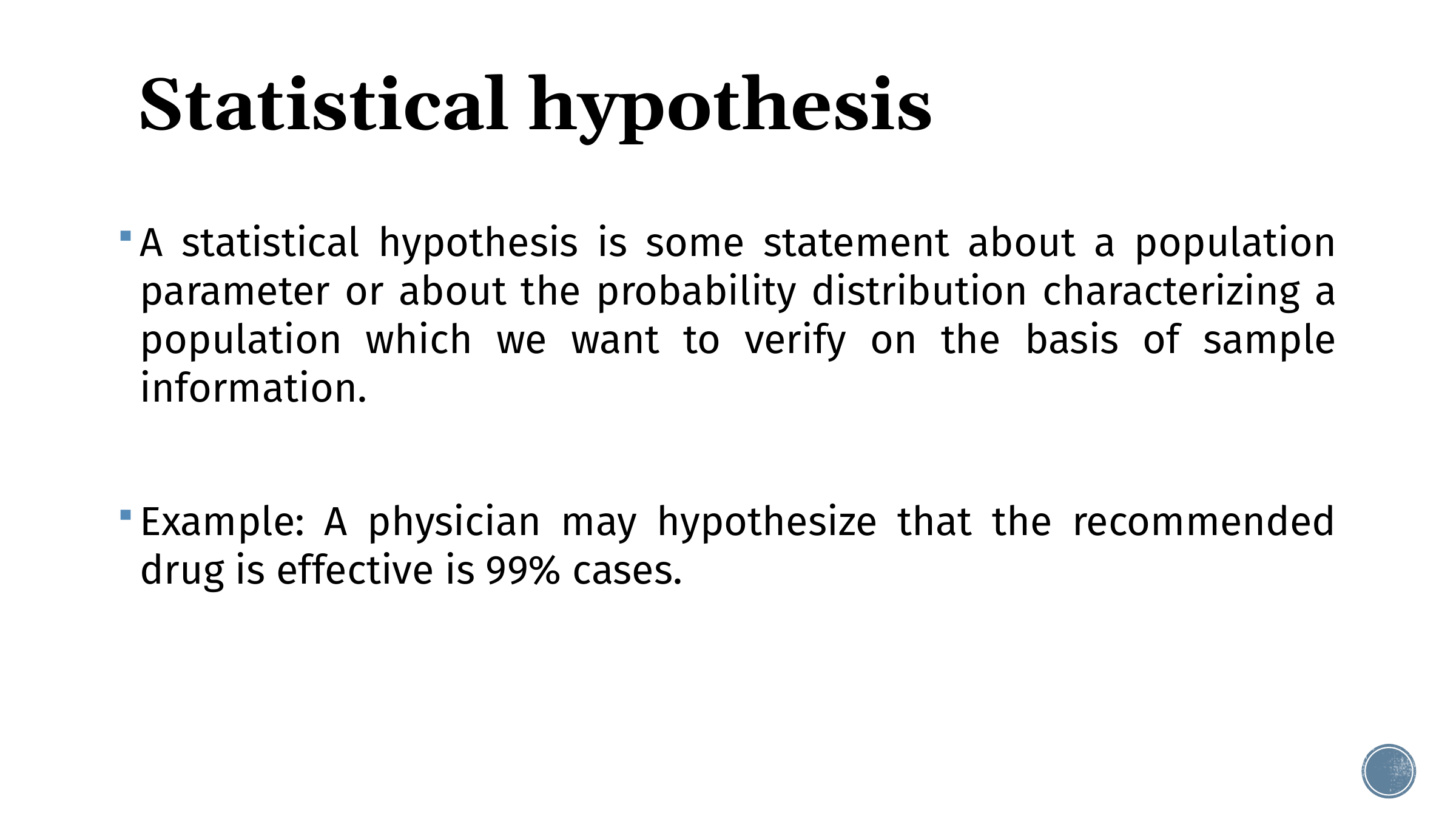

# Statistical hypothesis
A statistical hypothesis is some statement about a population parameter or about the probability distribution characterizing a population which we want to verify on the basis of sample information.

Example: A physician may hypothesize that the recommended drug is effective is 99% cases.